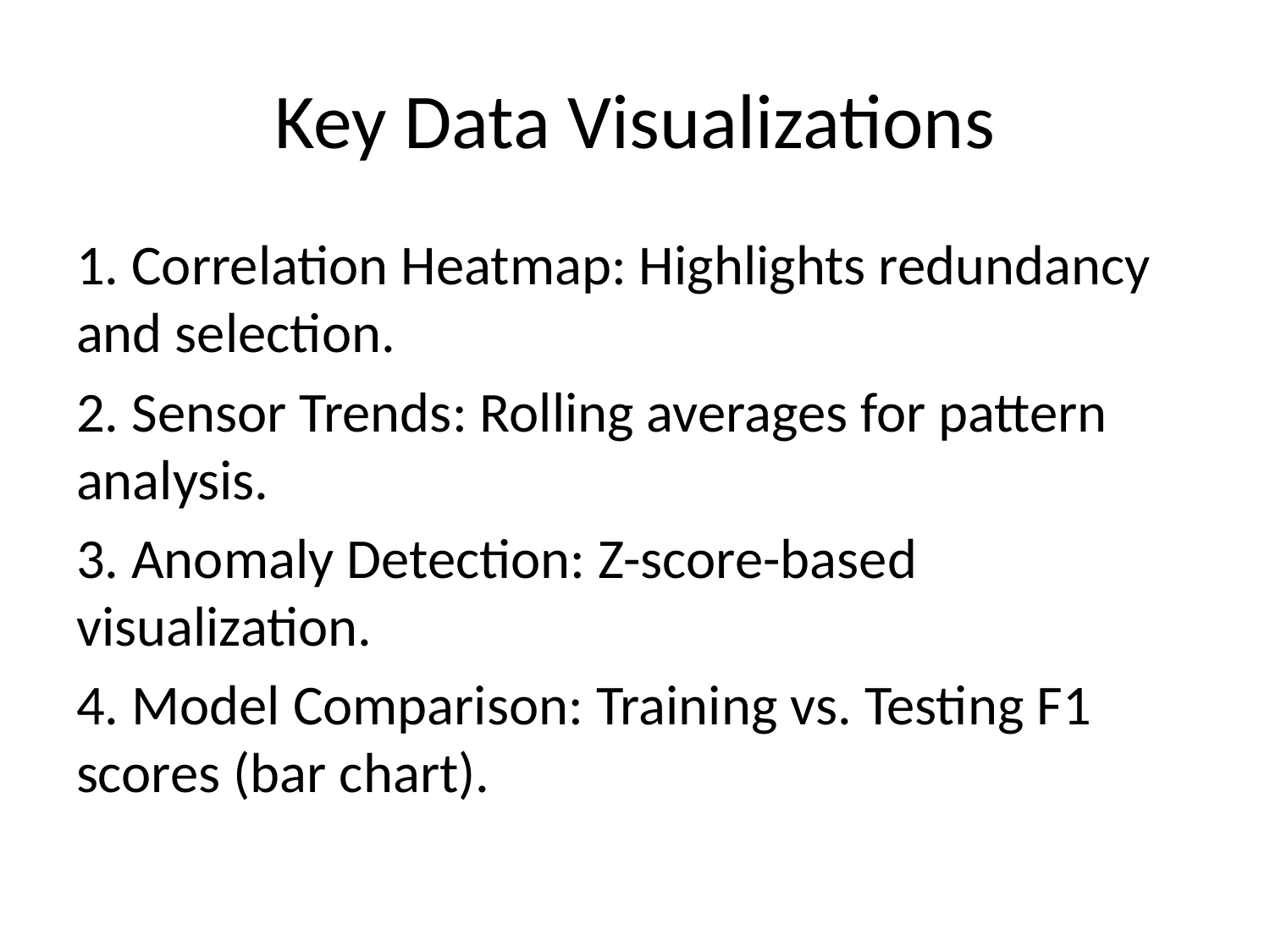

# Key Data Visualizations
1. Correlation Heatmap: Highlights redundancy and selection.
2. Sensor Trends: Rolling averages for pattern analysis.
3. Anomaly Detection: Z-score-based visualization.
4. Model Comparison: Training vs. Testing F1 scores (bar chart).